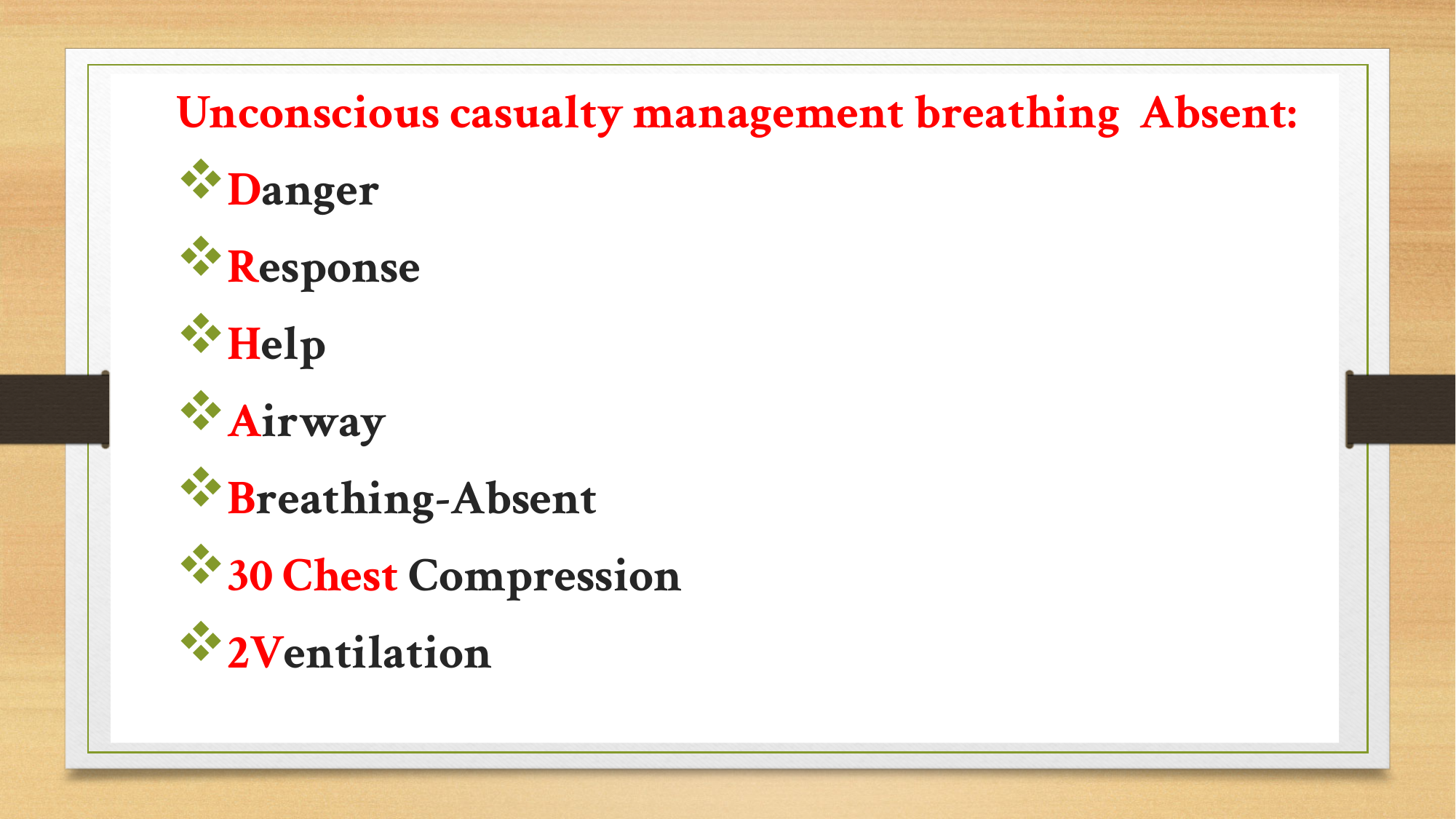

Unconscious casualty management breathing  Absent:
Danger
Response
Help
Airway
Breathing-Absent
30 Chest Compression
2Ventilation